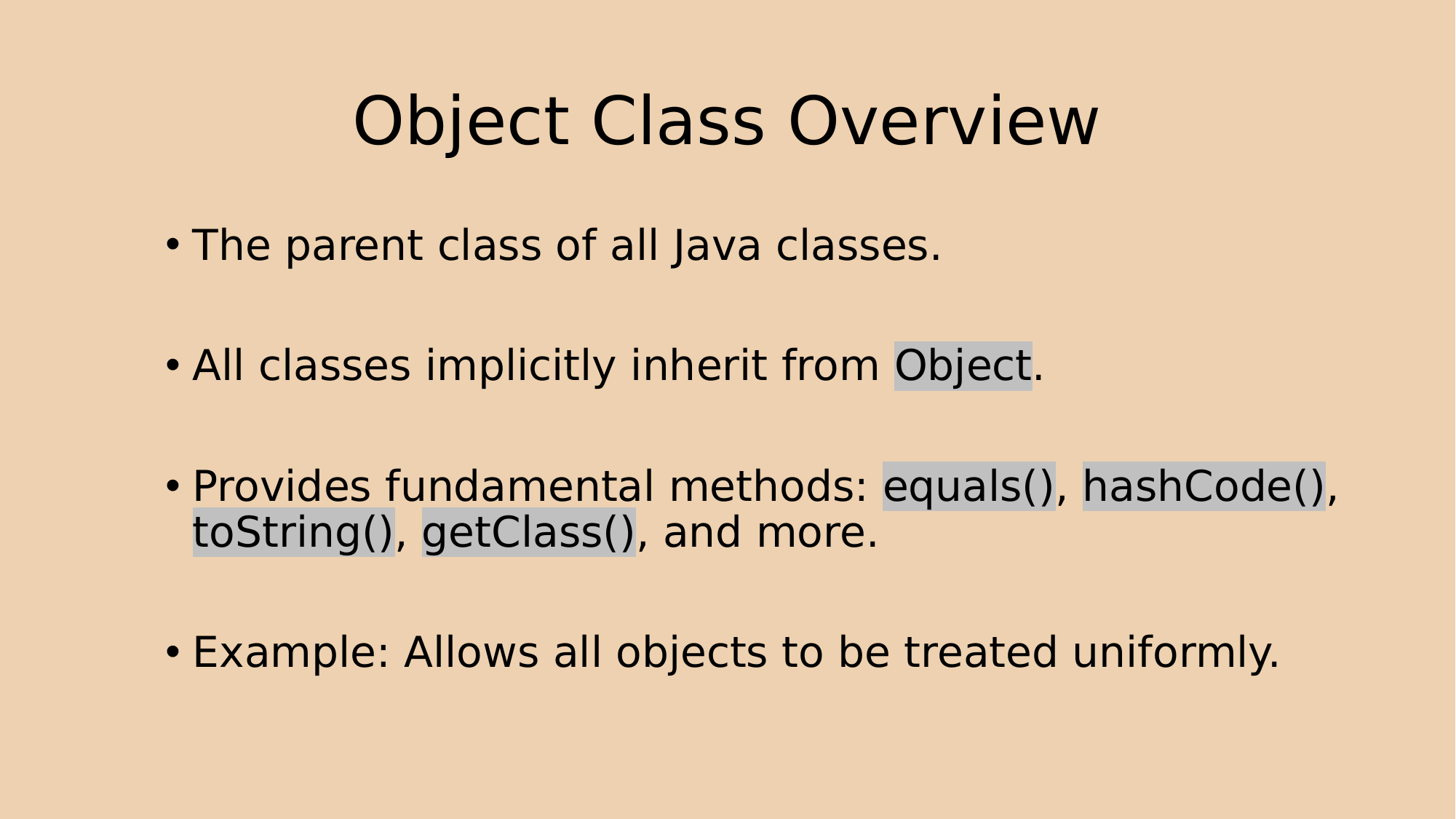

# Object Class Overview
The parent class of all Java classes.

All classes implicitly inherit from Object.

Provides fundamental methods: equals(), hashCode(), toString(), getClass(), and more.

Example: Allows all objects to be treated uniformly.